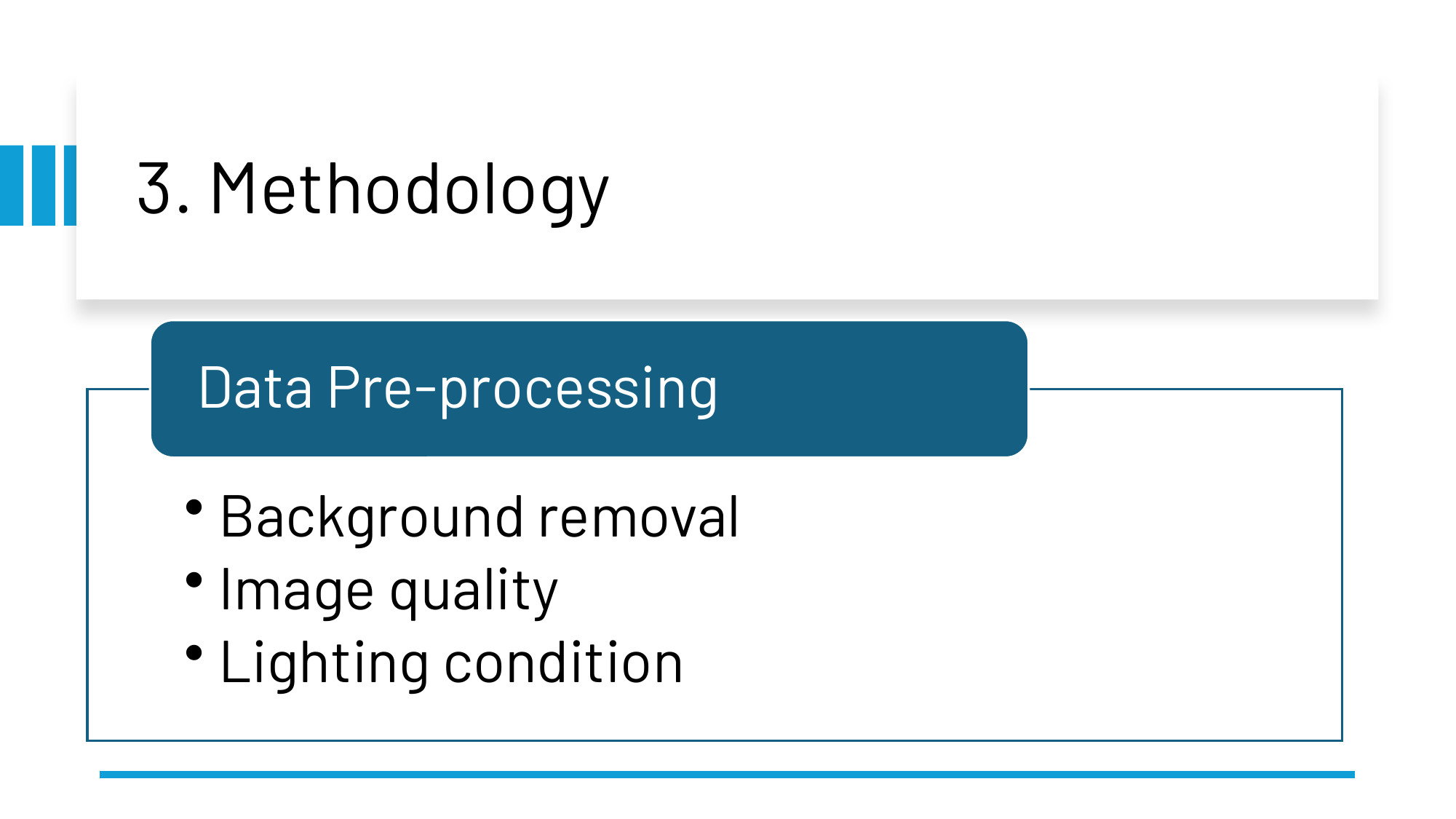

# 3. Methodology

Background removal
Image quality
Lighting condition
Data Pre-processing